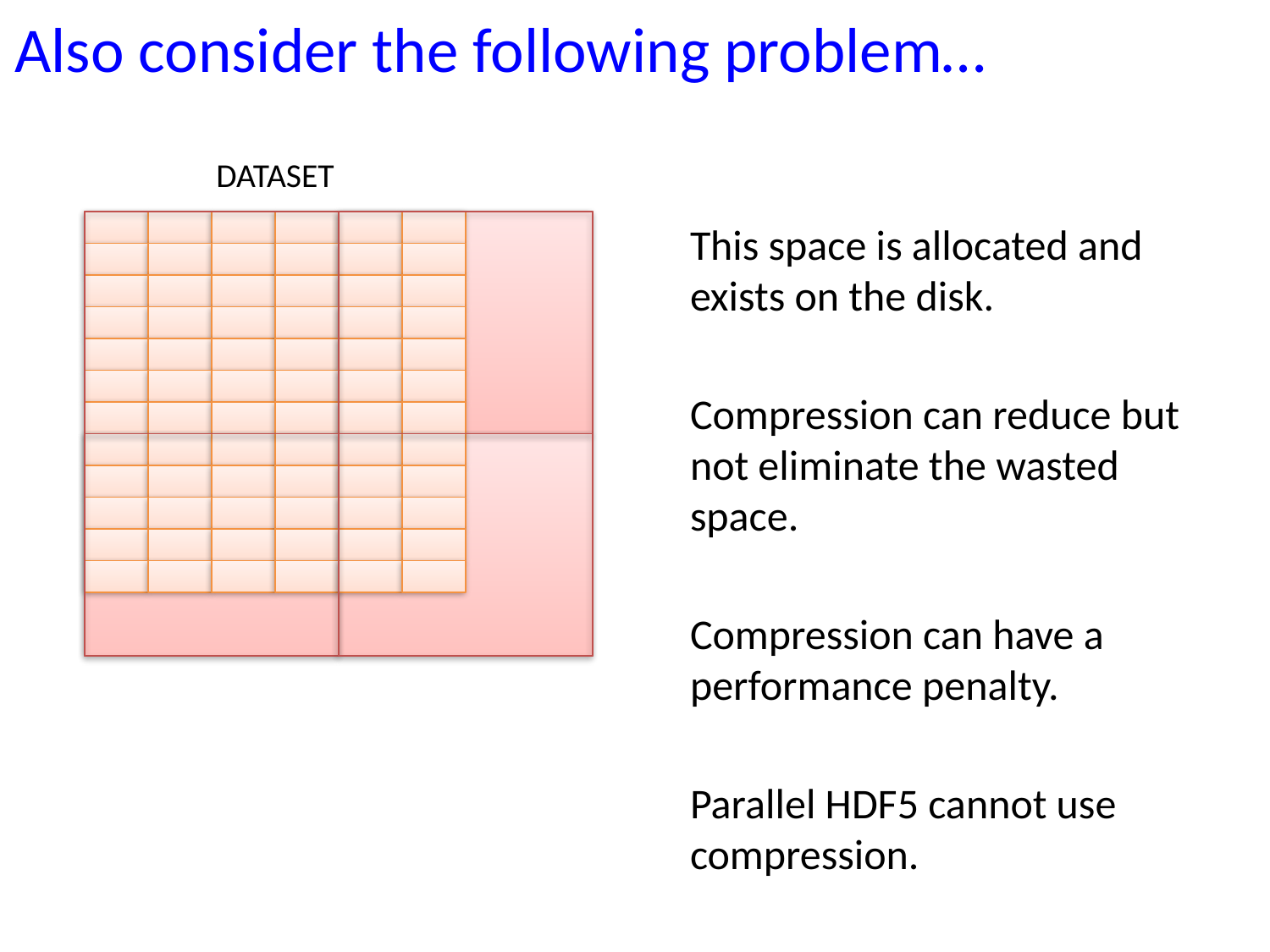

Also consider the following problem…
DATASET

This space is allocated and exists on the disk.

Compression can reduce but not eliminate the wasted space.

Compression can have a performance penalty.

Parallel HDF5 cannot use compression.